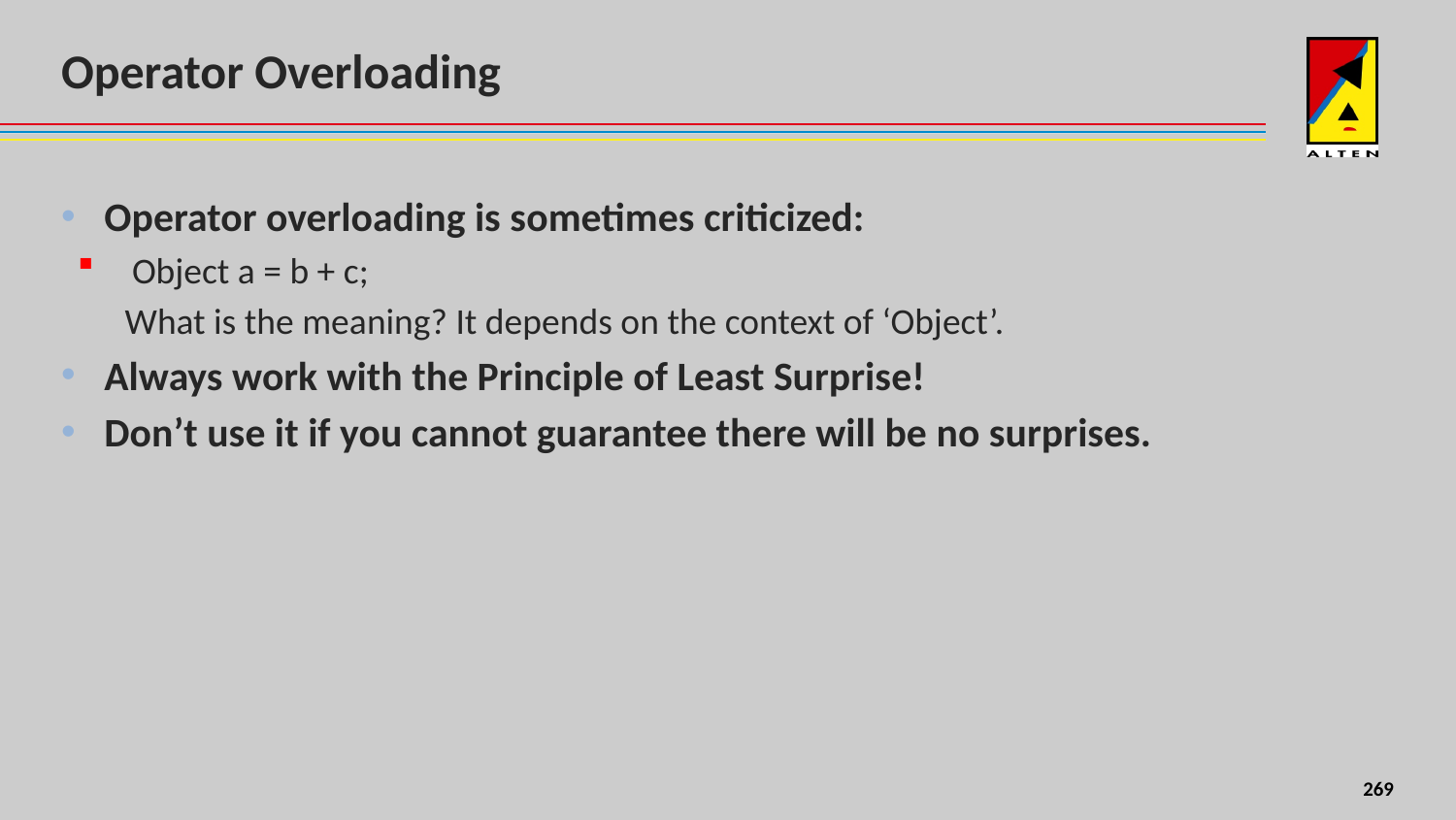

# Operator Overloading
Operator overloading is sometimes criticized:
Object a = b + c;
What is the meaning? It depends on the context of ‘Object’.
Always work with the Principle of Least Surprise!
Don’t use it if you cannot guarantee there will be no surprises.
269